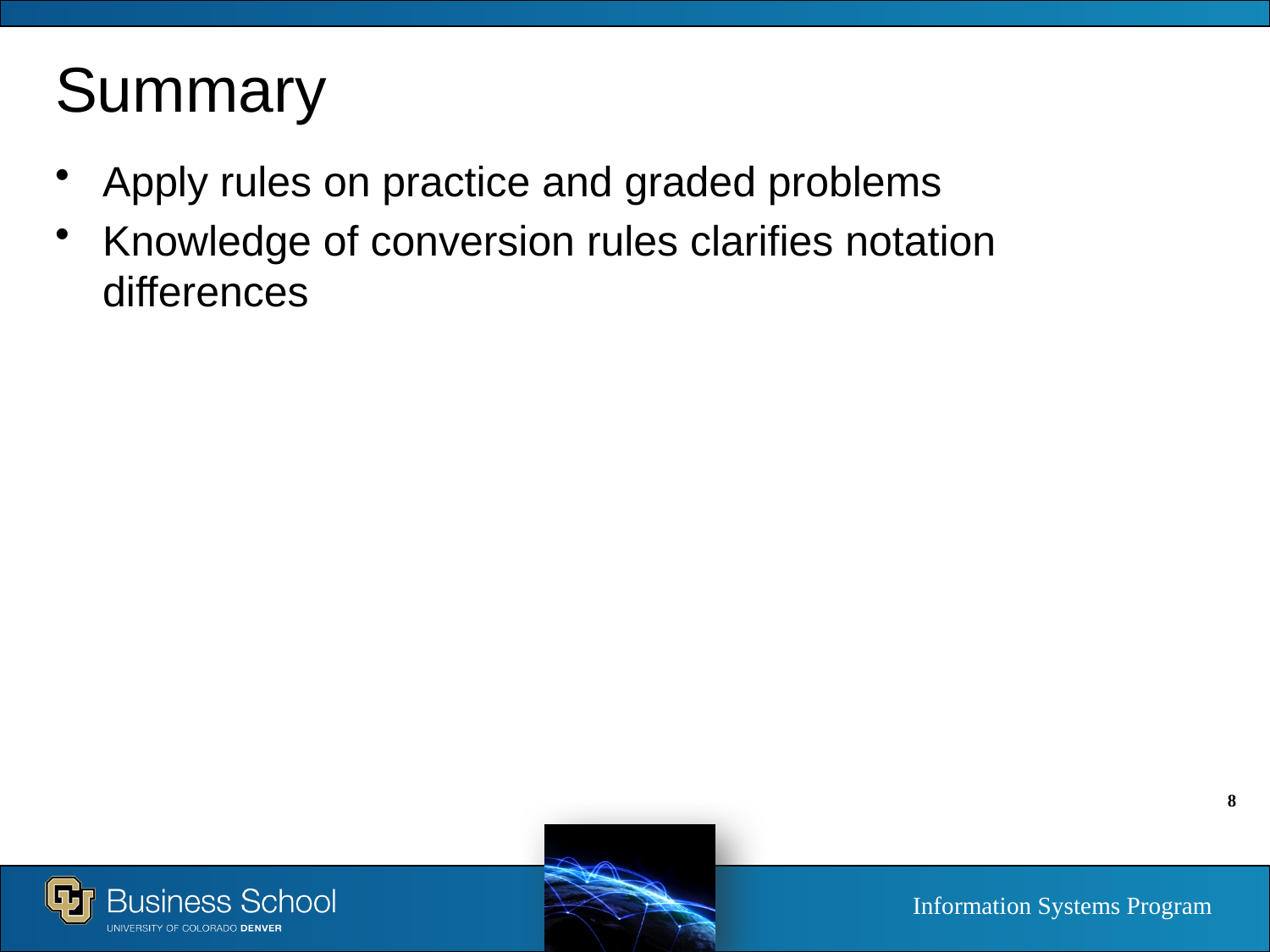

# Summary
Apply rules on practice and graded problems
Knowledge of conversion rules clarifies notation differences